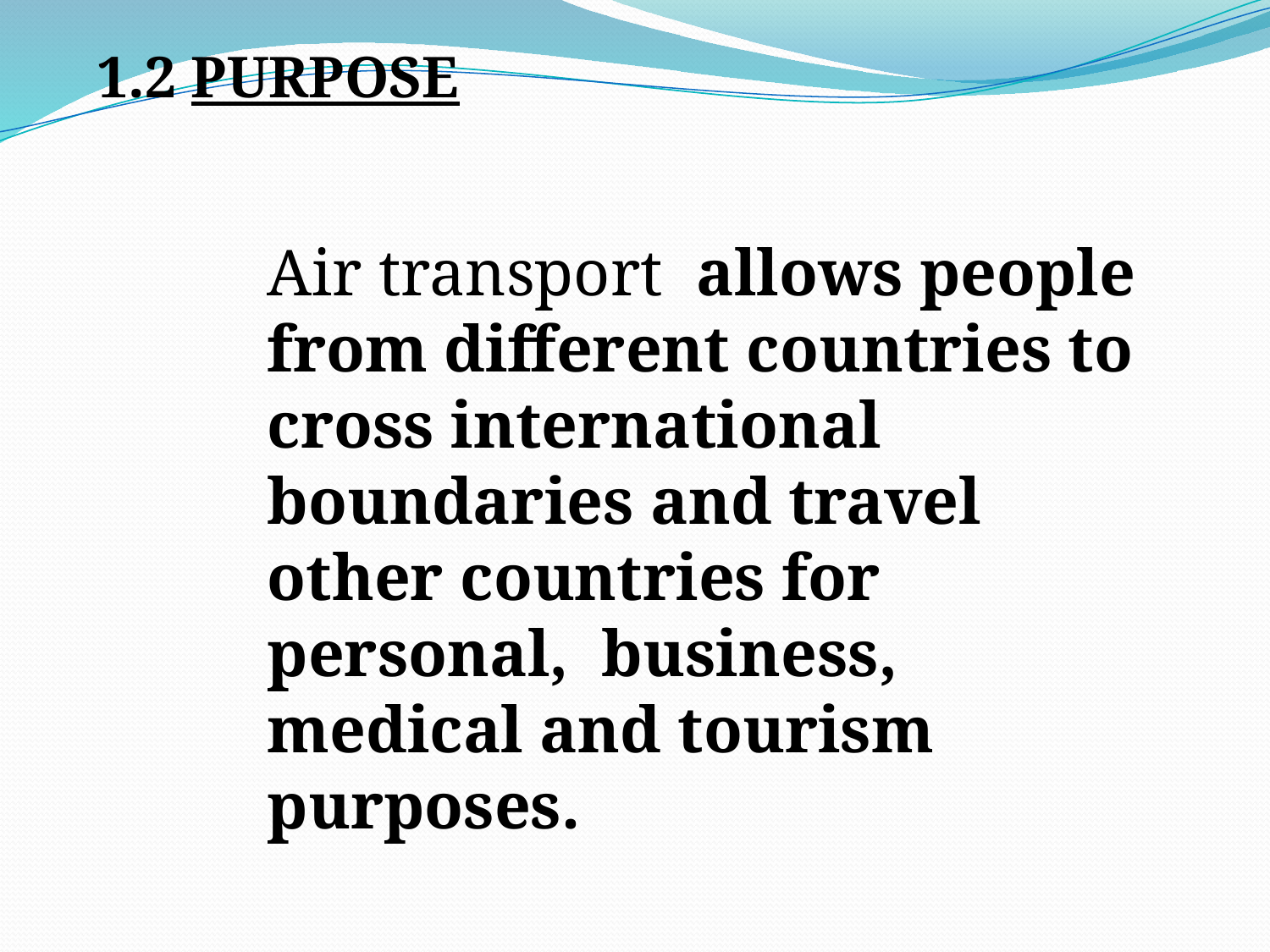

1.2 PURPOSE
Air transport  allows people from different countries to cross international boundaries and travel other countries for personal,  business, medical and tourism purposes.